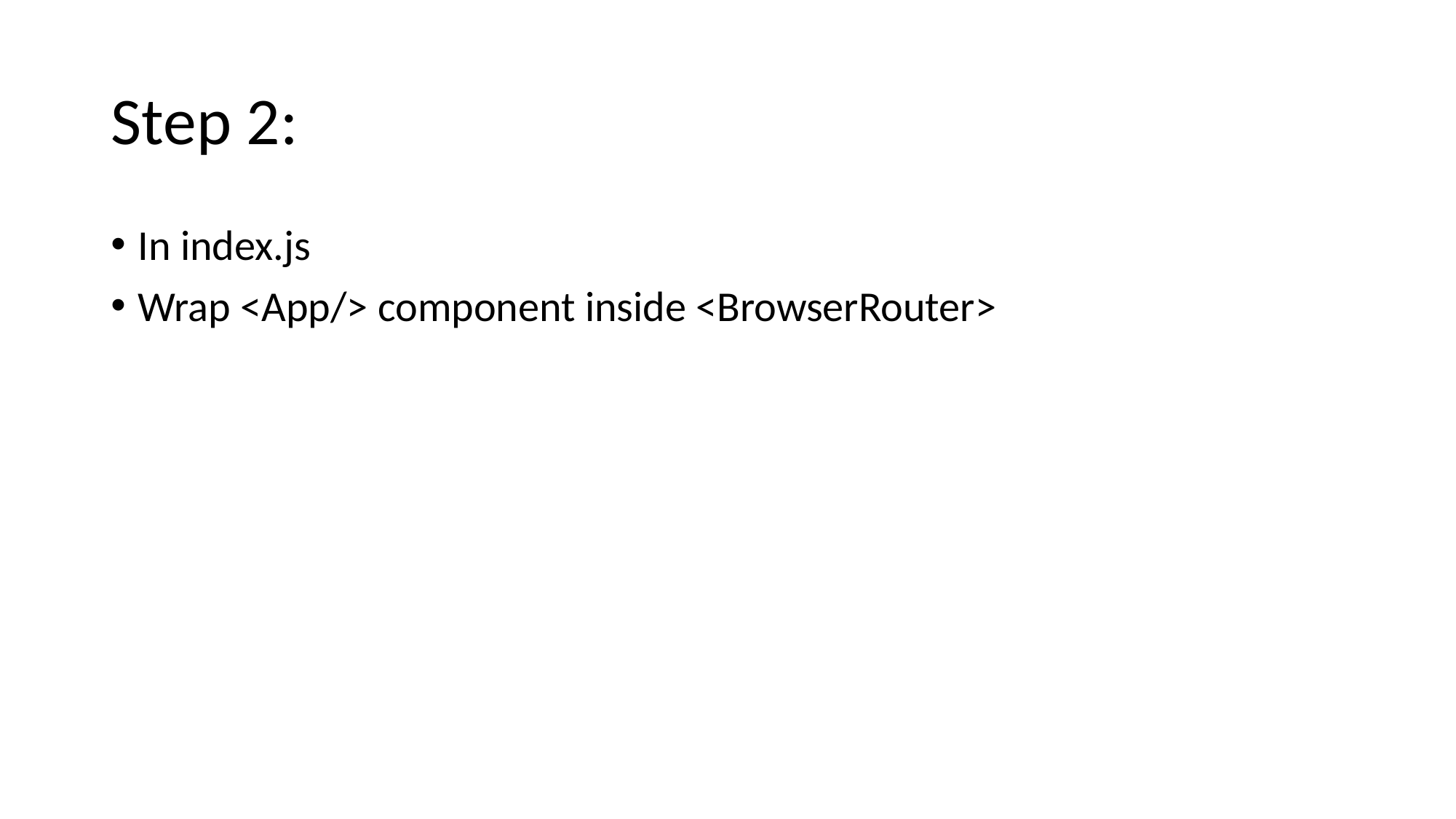

# Step 2:
In index.js
Wrap <App/> component inside <BrowserRouter>